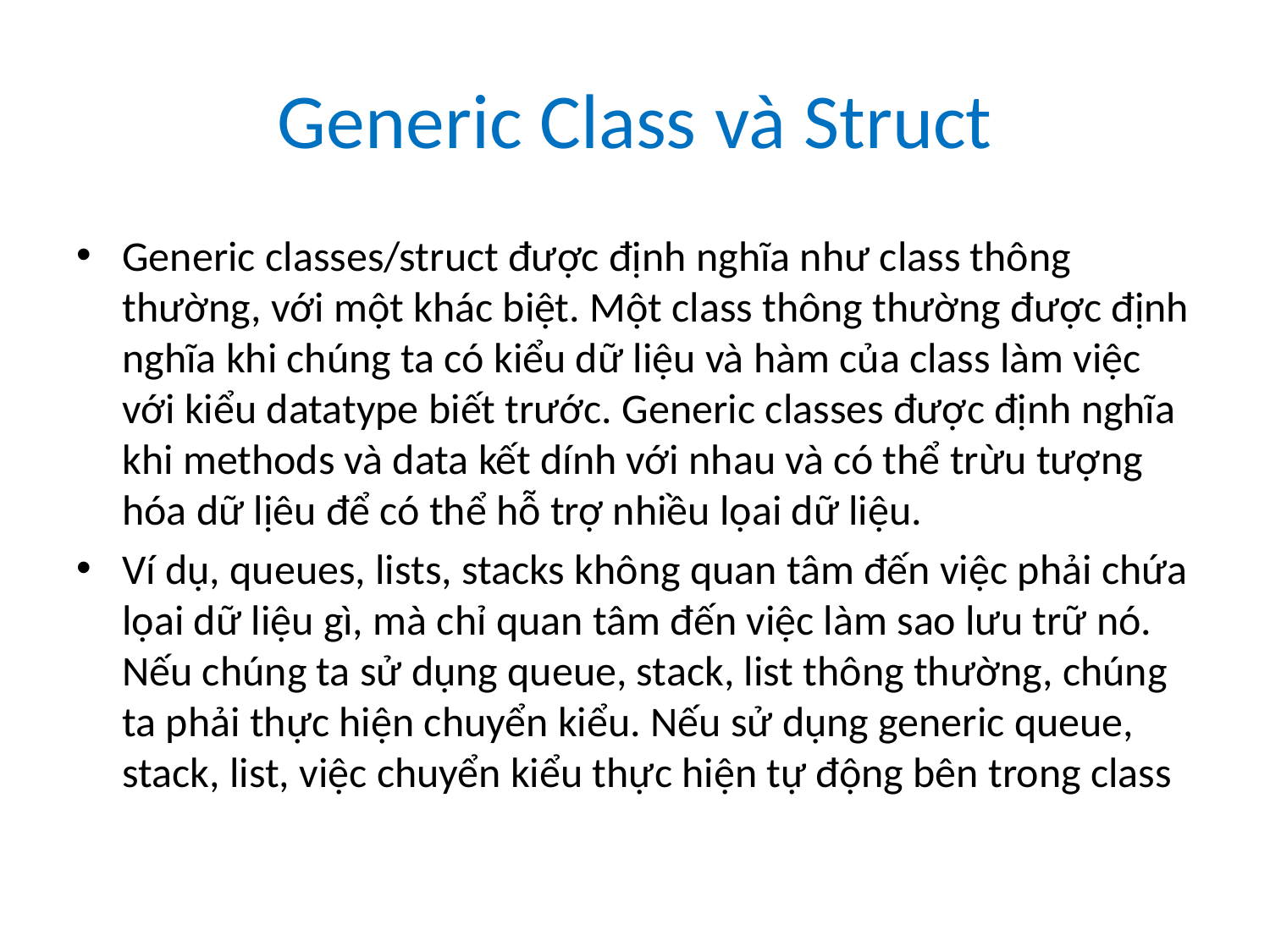

# Generic Class và Struct
Generic classes/struct được định nghĩa như class thông thường, với một khác biệt. Một class thông thường được định nghĩa khi chúng ta có kiểu dữ liệu và hàm của class làm việc với kiểu datatype biết trước. Generic classes được định nghĩa khi methods và data kết dính với nhau và có thể trừu tượng hóa dữ lịêu để có thể hỗ trợ nhiều lọai dữ liệu.
Ví dụ, queues, lists, stacks không quan tâm đến việc phải chứa lọai dữ liệu gì, mà chỉ quan tâm đến việc làm sao lưu trữ nó. Nếu chúng ta sử dụng queue, stack, list thông thường, chúng ta phải thực hiện chuyển kiểu. Nếu sử dụng generic queue, stack, list, việc chuyển kiểu thực hiện tự động bên trong class